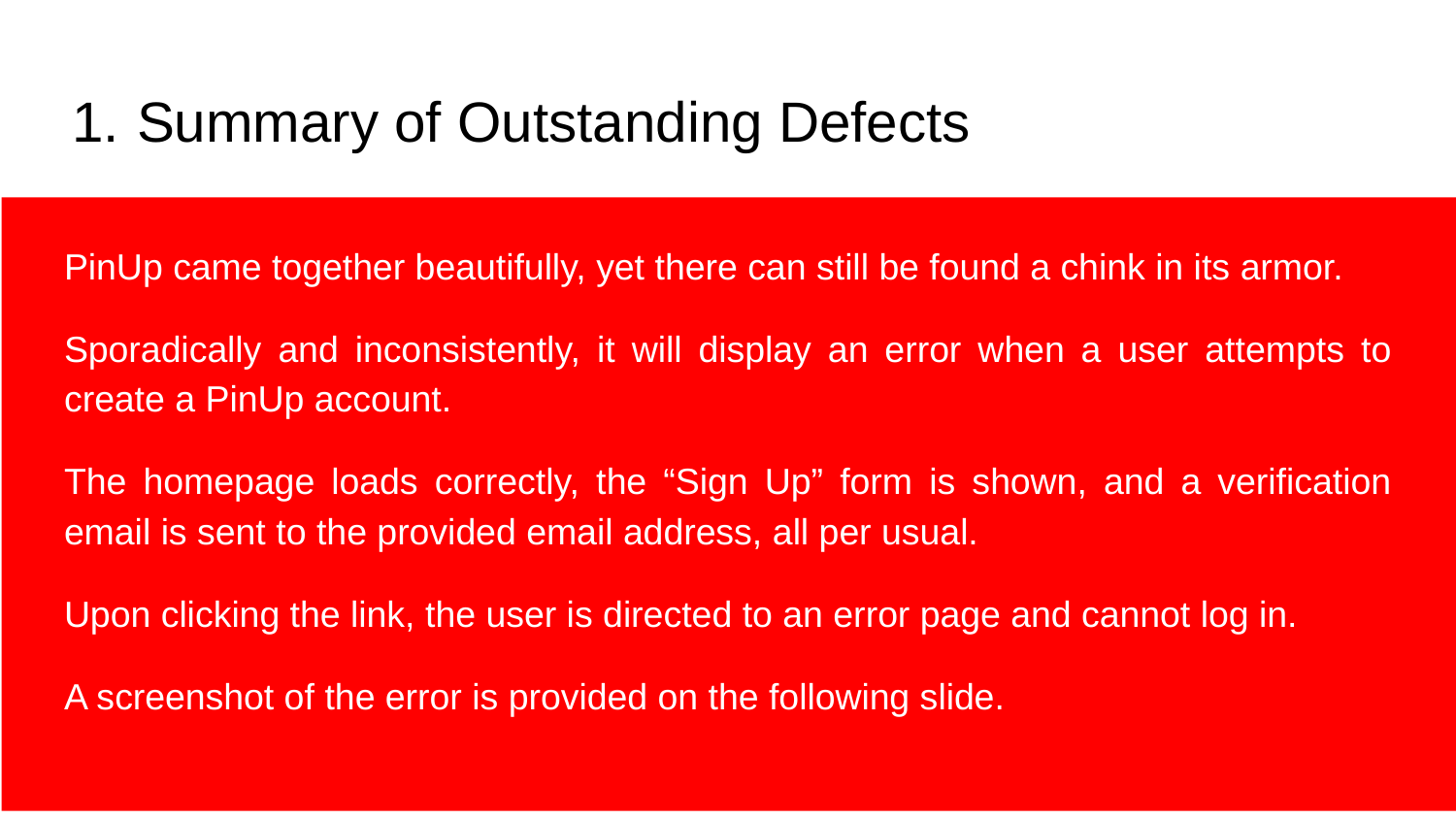

# Summary of Outstanding Defects

PinUp came together beautifully, yet there can still be found a chink in its armor.
Sporadically and inconsistently, it will display an error when a user attempts to create a PinUp account.
The homepage loads correctly, the “Sign Up” form is shown, and a verification email is sent to the provided email address, all per usual.
Upon clicking the link, the user is directed to an error page and cannot log in.
A screenshot of the error is provided on the following slide.